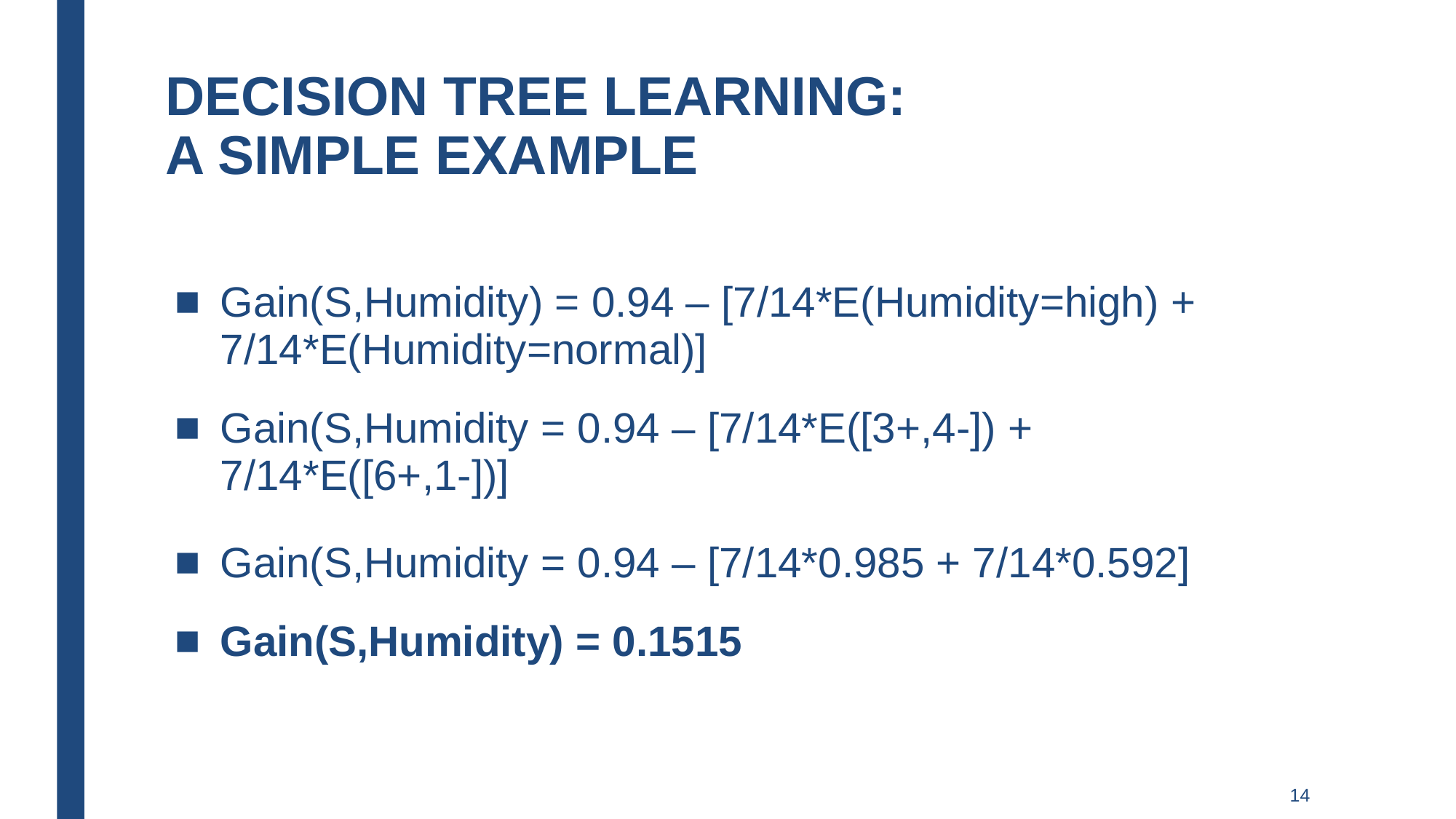

# Decision Tree Learning: A Simple Example
Gain(S,Humidity) = 0.94 – [7/14*E(Humidity=high) + 7/14*E(Humidity=normal)]
Gain(S,Humidity = 0.94 – [7/14*E([3+,4-]) + 7/14*E([6+,1-])]
Gain(S,Humidity = 0.94 – [7/14*0.985 + 7/14*0.592]
Gain(S,Humidity) = 0.1515
14